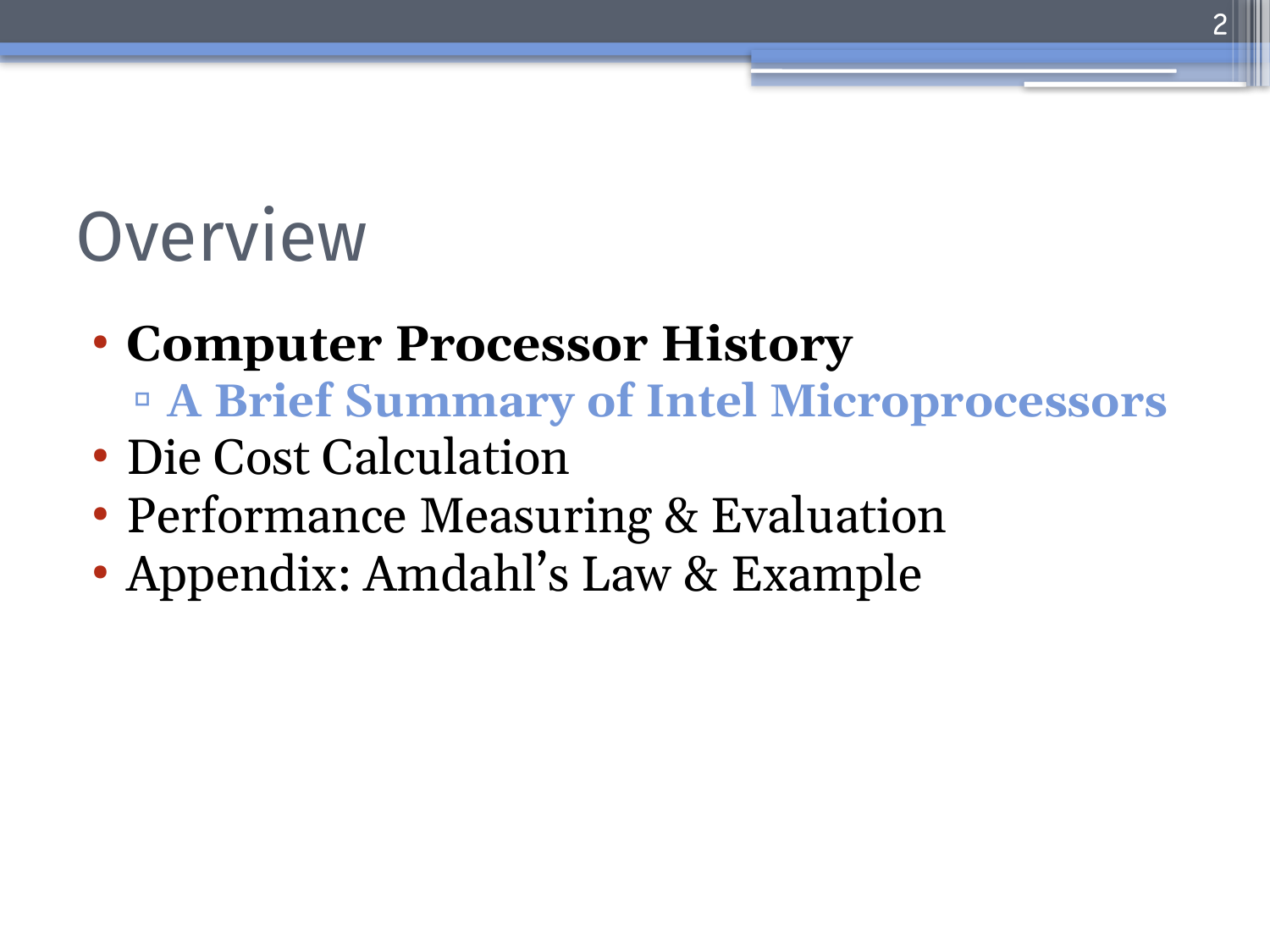

2
# Overview
Computer Processor History
A Brief Summary of Intel Microprocessors
Die Cost Calculation
Performance Measuring & Evaluation
Appendix: Amdahl’s Law & Example